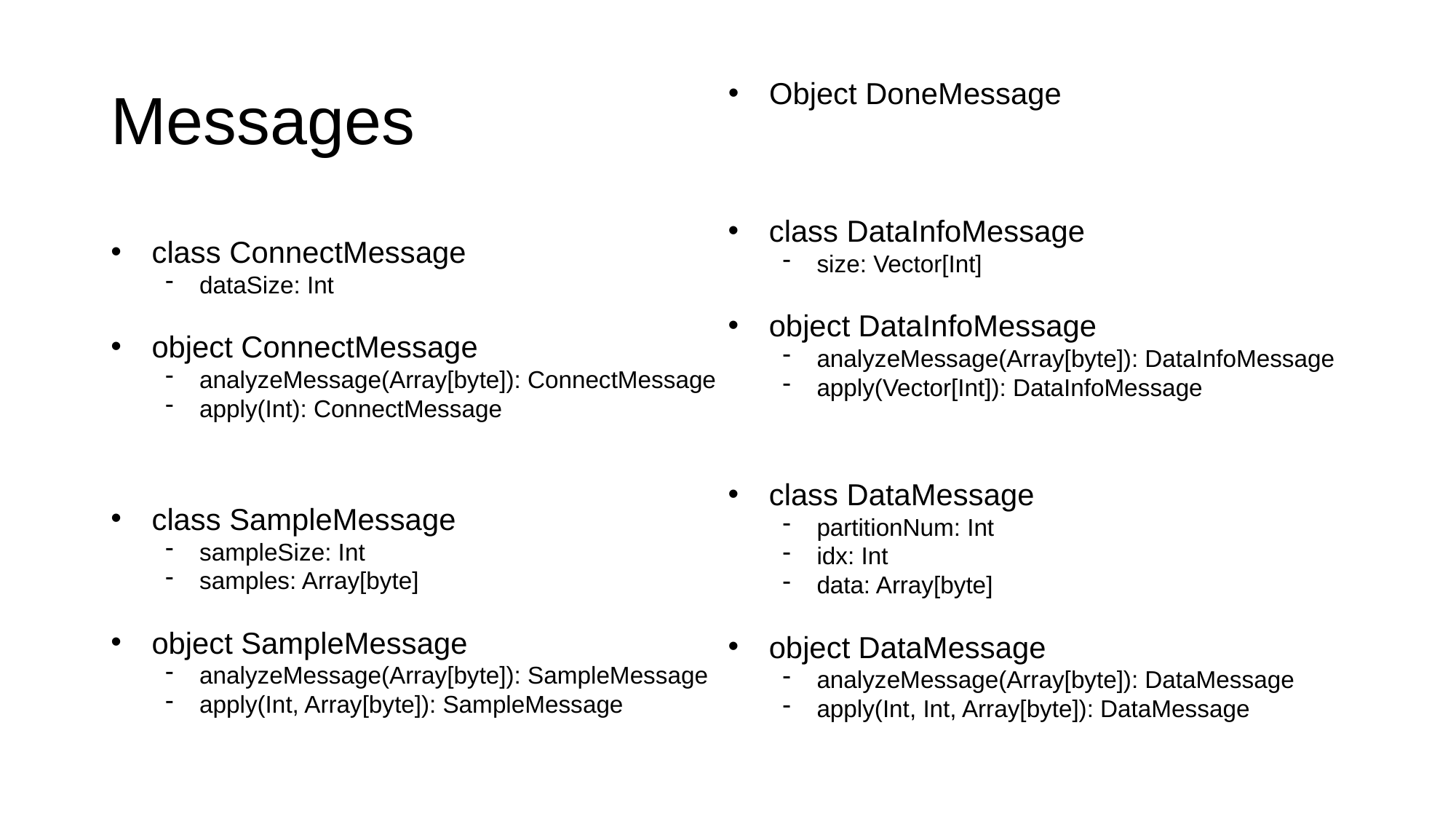

# Messages
Object DoneMessage

class DataInfoMessage
size: Vector[Int]

object DataInfoMessage
analyzeMessage(Array[byte]): DataInfoMessage
apply(Vector[Int]): DataInfoMessage

class ConnectMessage
dataSize: Int

object ConnectMessage
analyzeMessage(Array[byte]): ConnectMessage
apply(Int): ConnectMessage

class DataMessage
partitionNum: Int
idx: Int
data: Array[byte]

object DataMessage
analyzeMessage(Array[byte]): DataMessage
apply(Int, Int, Array[byte]): DataMessage

class SampleMessage
sampleSize: Int
samples: Array[byte]

object SampleMessage
analyzeMessage(Array[byte]): SampleMessage
apply(Int, Array[byte]): SampleMessage